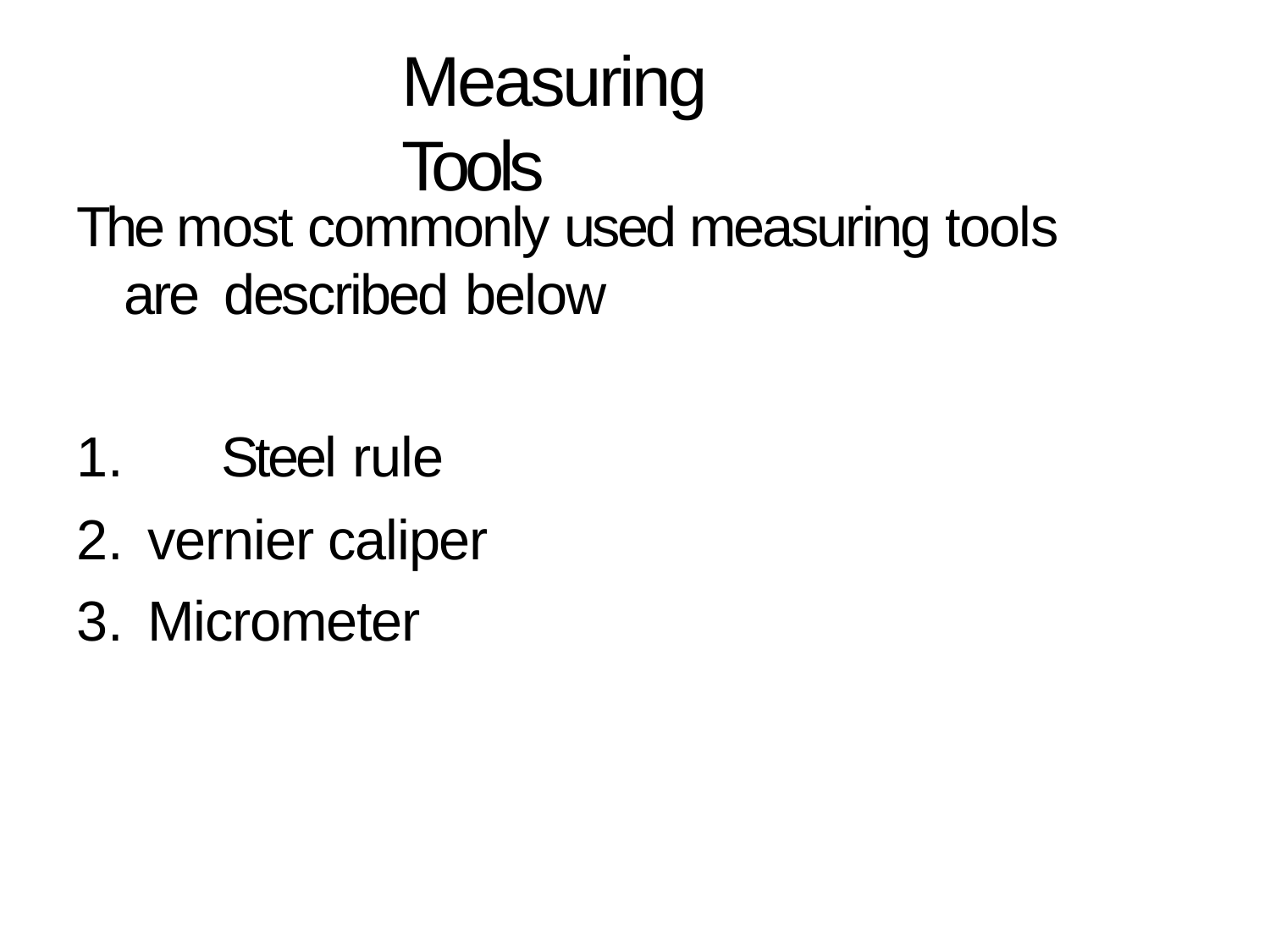

# Measuring Tools
The most commonly used measuring tools are  described below
	Steel rule
vernier caliper
Micrometer